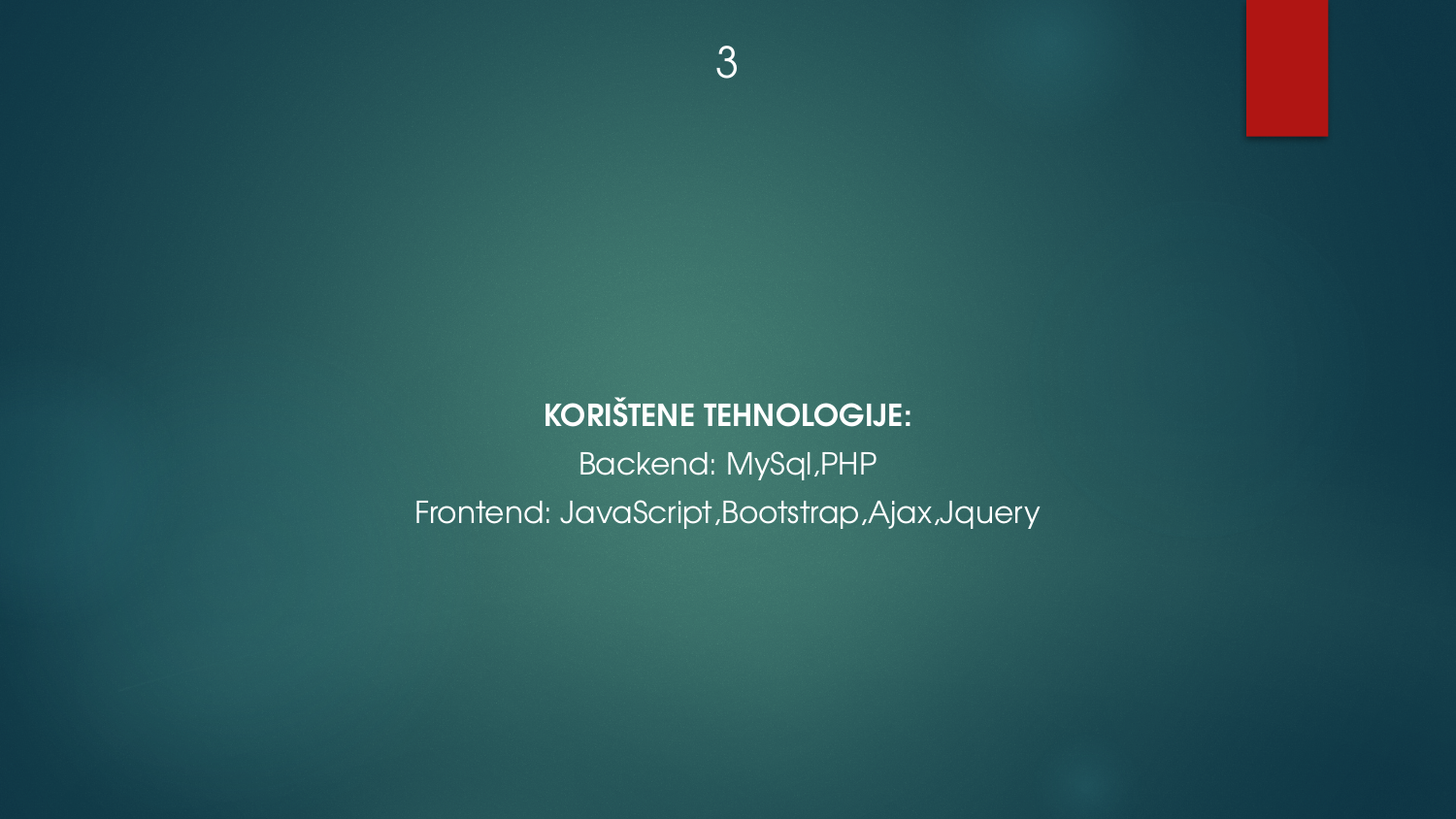

3
KORIŠTENE TEHNOLOGIJE:
Backend: MySql,PHP
Frontend: JavaScript,Bootstrap,Ajax,Jquery